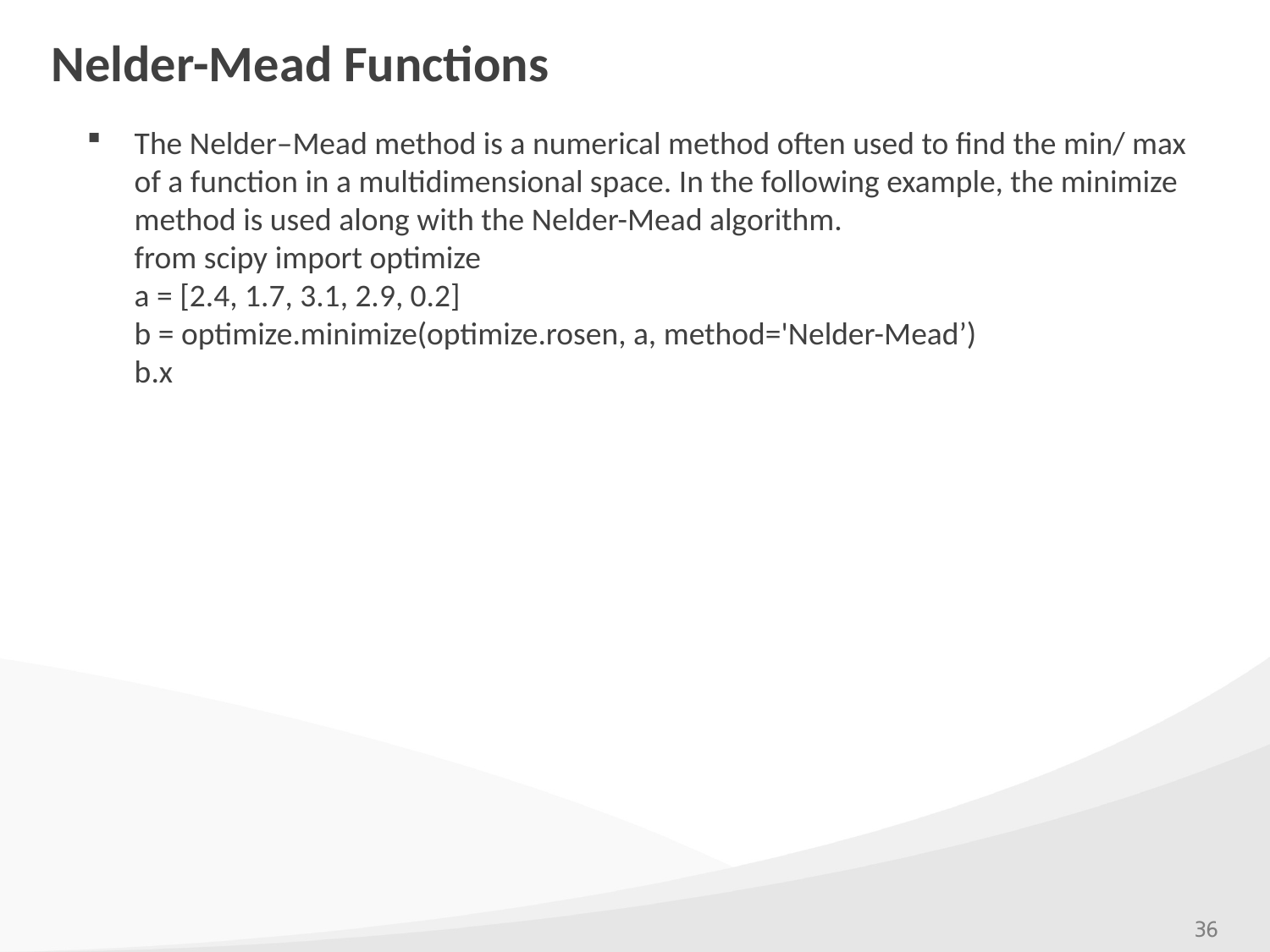

# Nelder-Mead Functions
The Nelder–Mead method is a numerical method often used to find the min/ max of a function in a multidimensional space. In the following example, the minimize method is used along with the Nelder-Mead algorithm. 
from scipy import optimize
a = [2.4, 1.7, 3.1, 2.9, 0.2]
b = optimize.minimize(optimize.rosen, a, method='Nelder-Mead’)
b.x